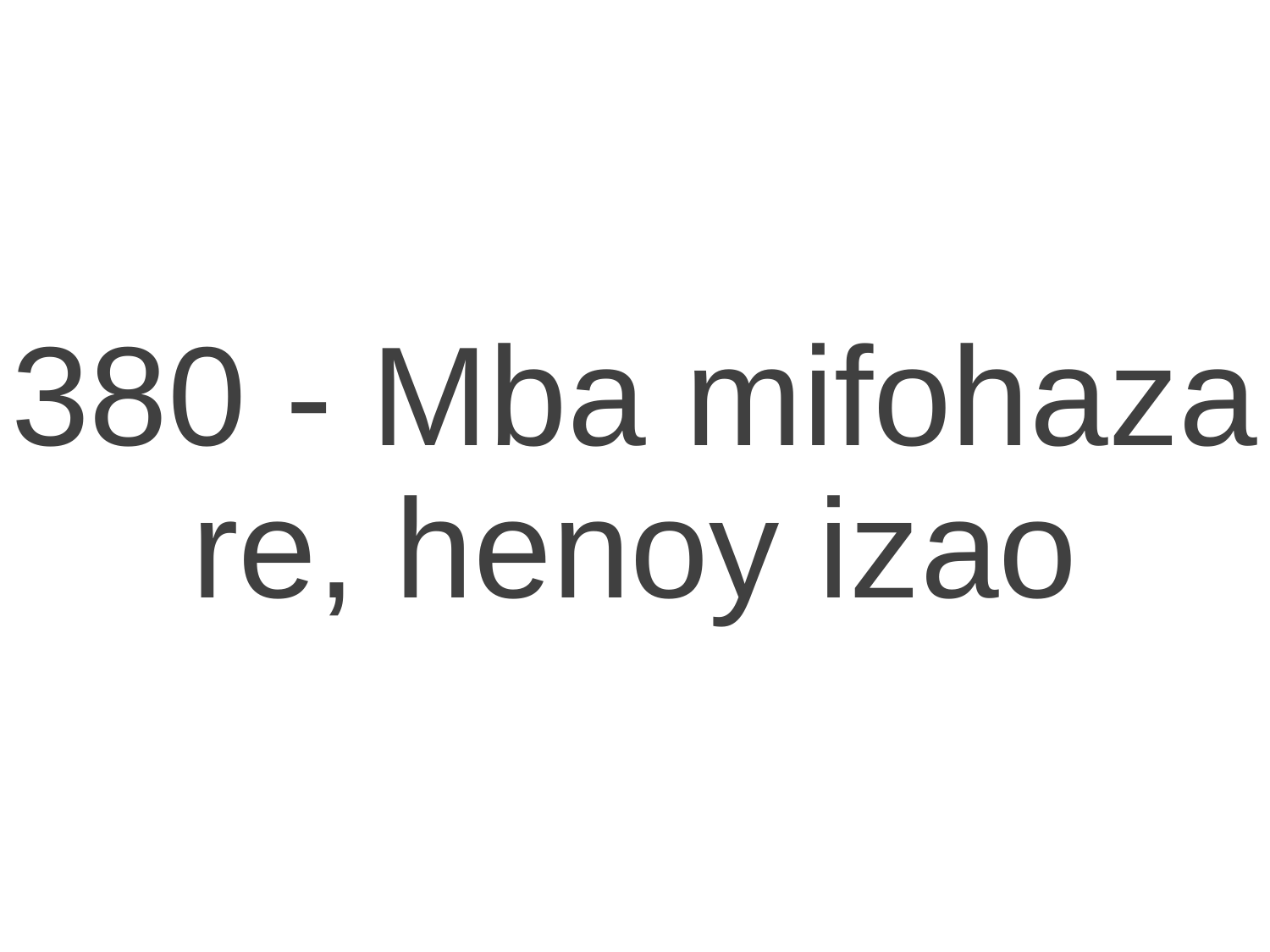

380 - Mba mifohaza re, henoy izao